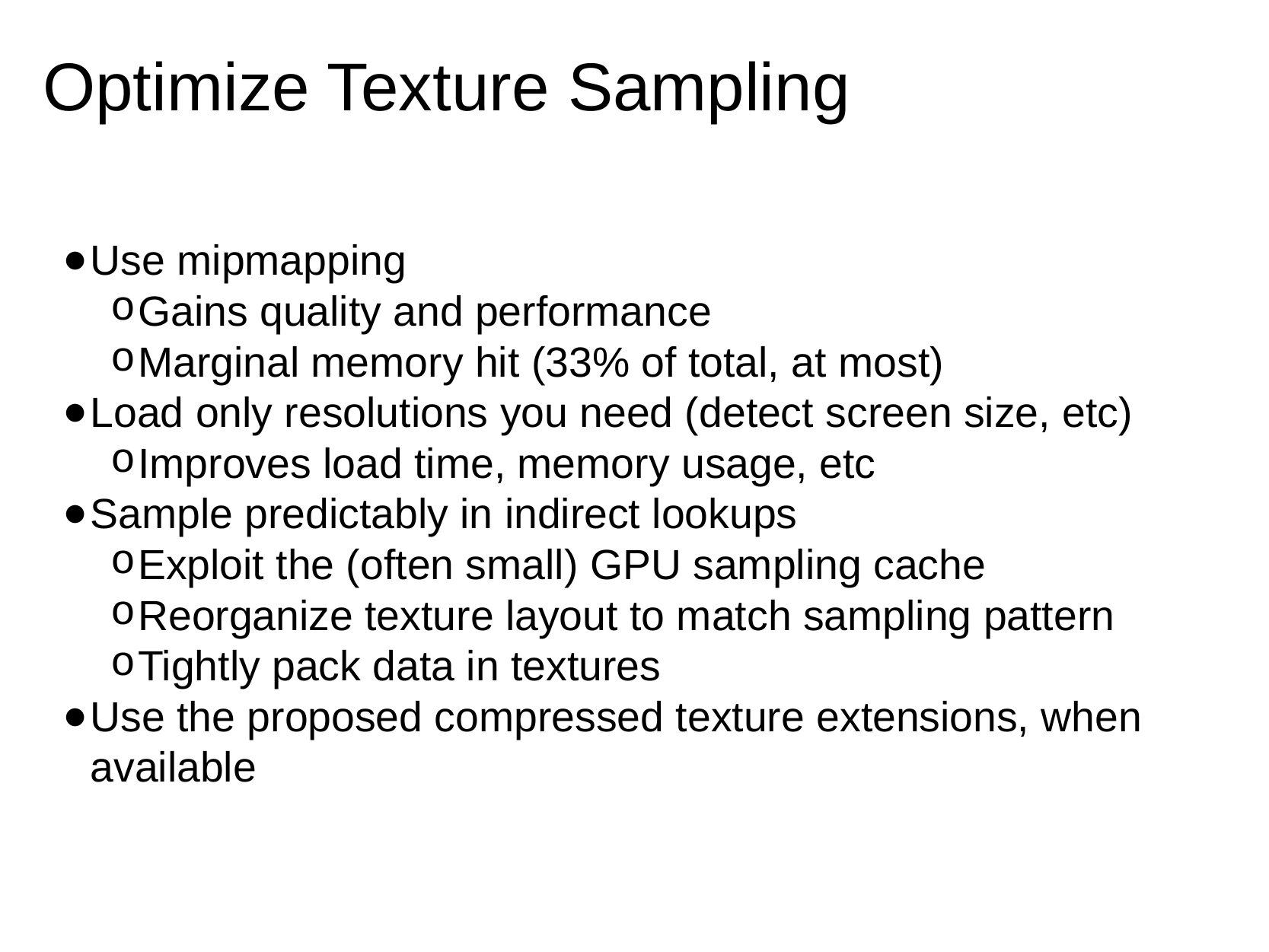

# Optimize Texture Sampling
Use mipmapping
Gains quality and performance
Marginal memory hit (33% of total, at most)
Load only resolutions you need (detect screen size, etc)
Improves load time, memory usage, etc
Sample predictably in indirect lookups
Exploit the (often small) GPU sampling cache
Reorganize texture layout to match sampling pattern
Tightly pack data in textures
Use the proposed compressed texture extensions, when available